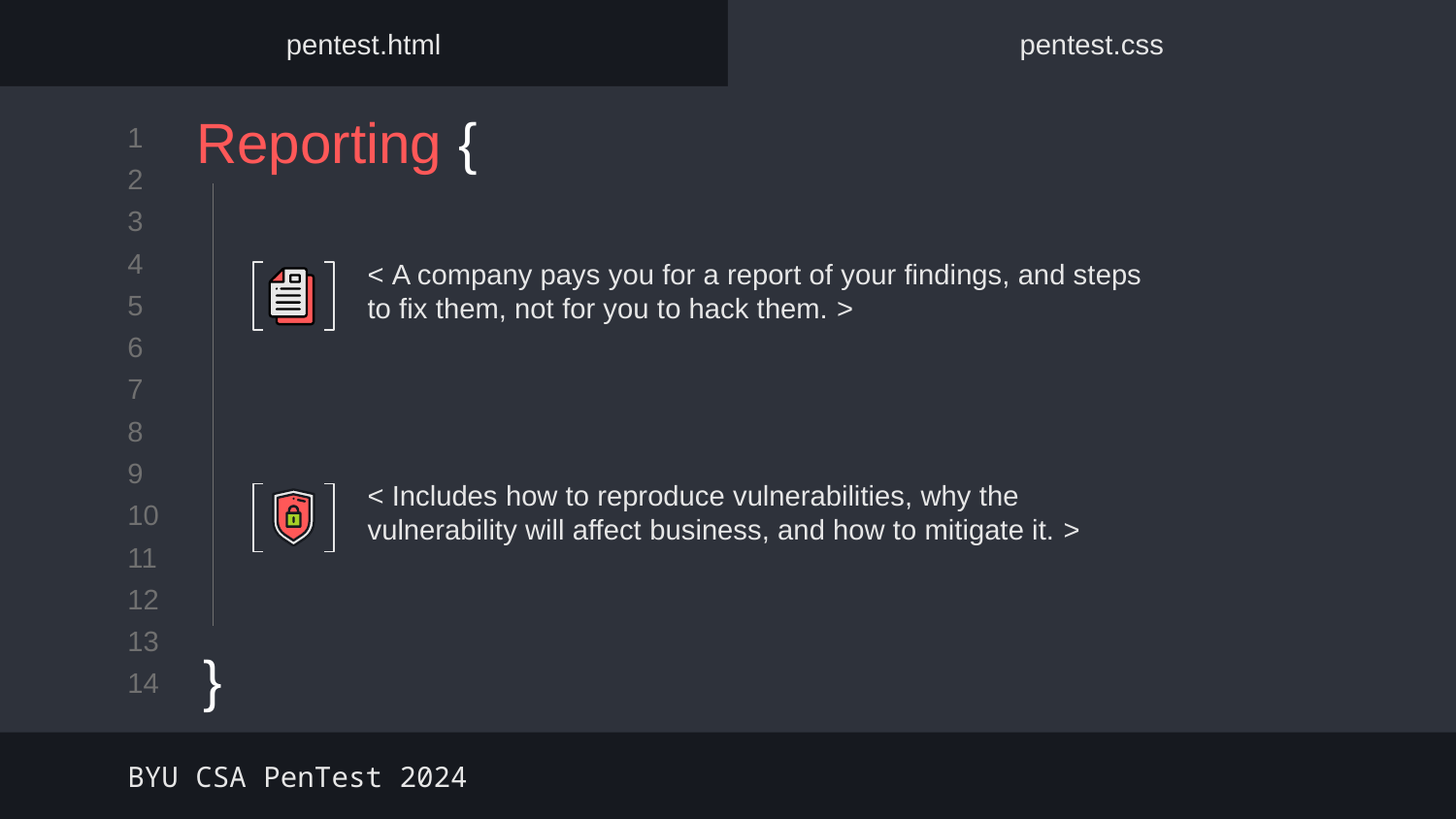

pentest.html
pentest.css
# Reporting {
}
< A company pays you for a report of your findings, and steps to fix them, not for you to hack them. >

< Includes how to reproduce vulnerabilities, why the vulnerability will affect business, and how to mitigate it. >

BYU CSA PenTest 2024